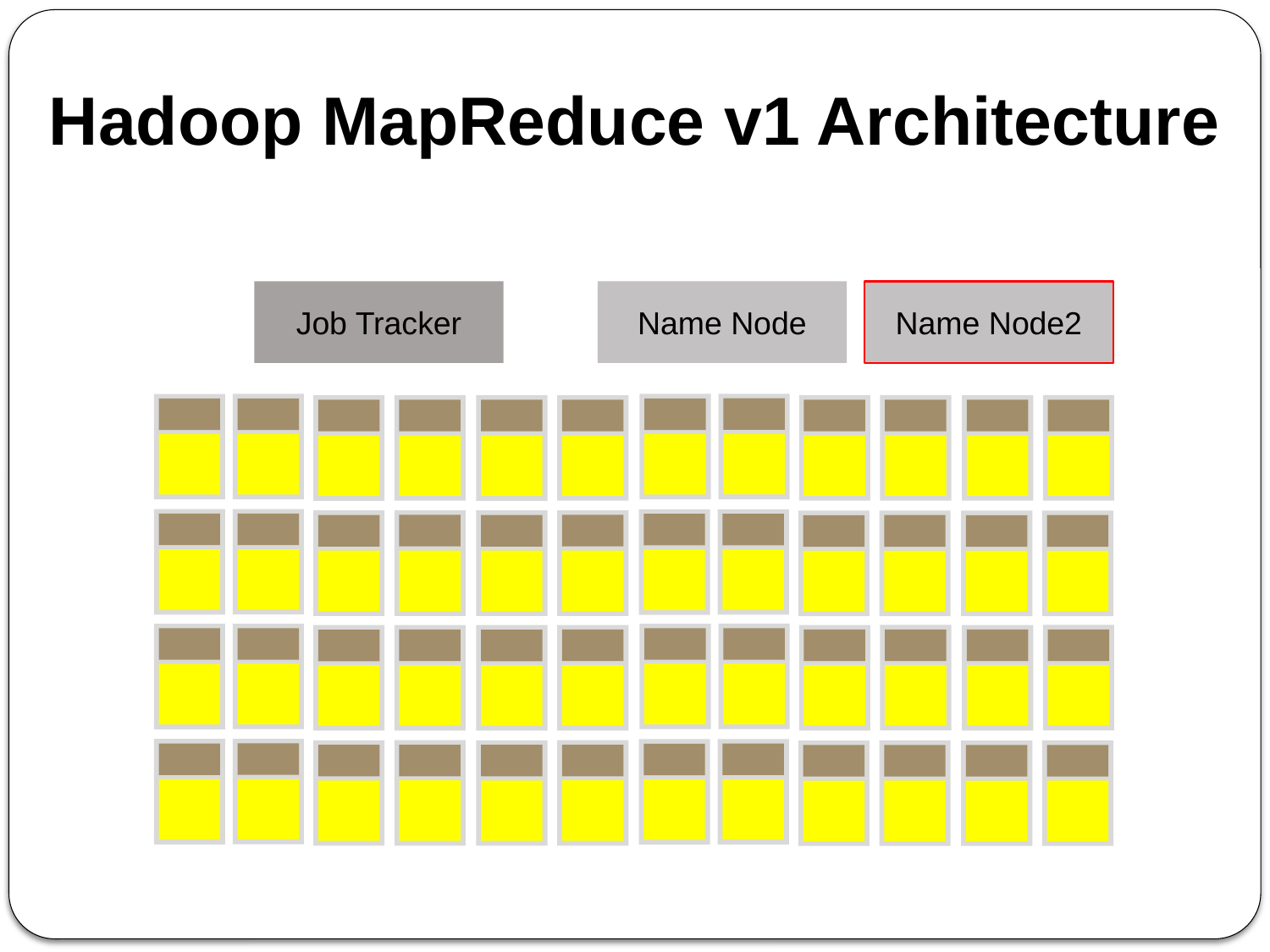

Hadoop MapReduce v1 Architecture
Job Tracker
Name Node
Name Node2